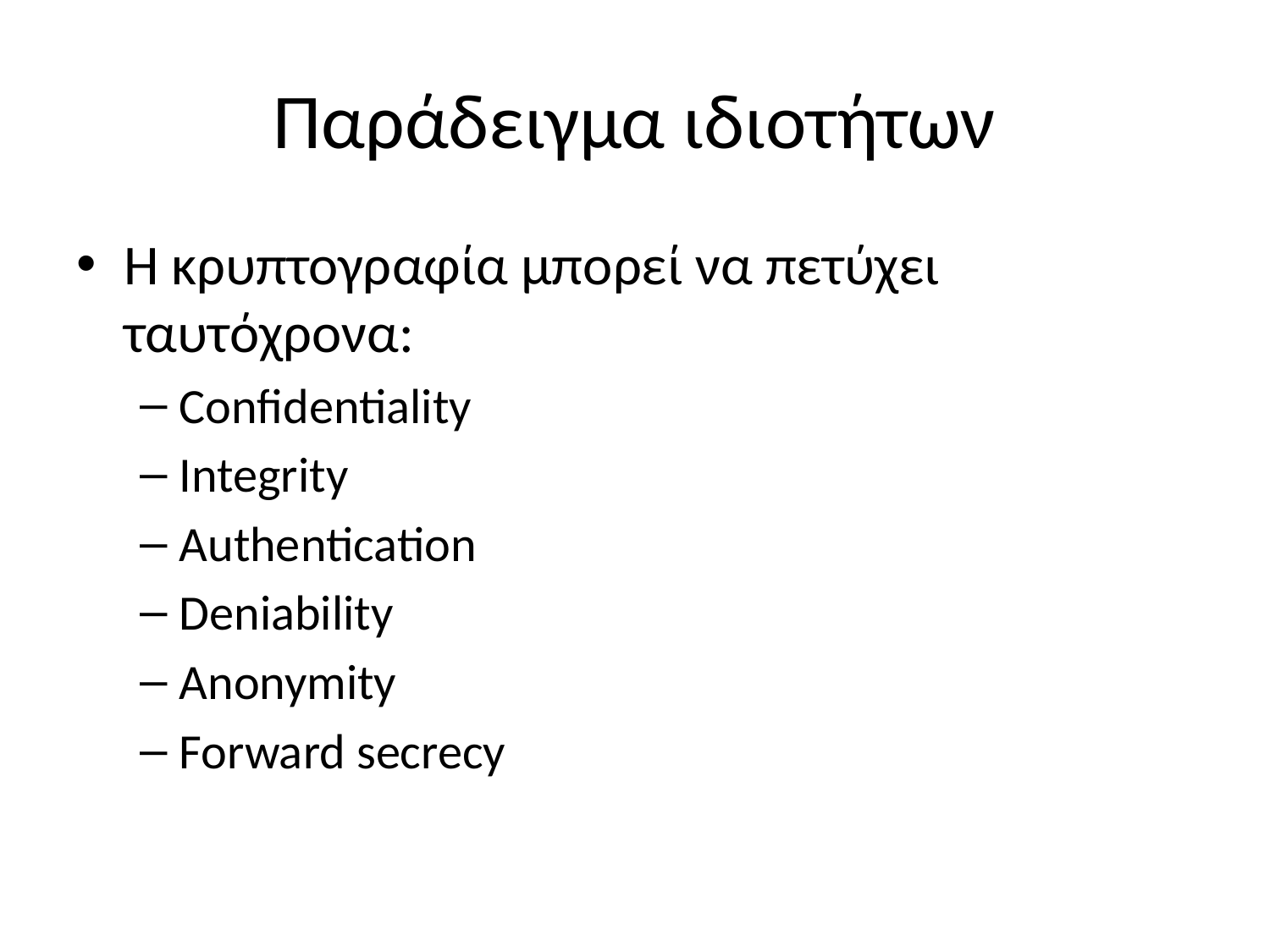

# Παράδειγμα ιδιοτήτων
Η κρυπτογραφία μπορεί να πετύχει ταυτόχρονα:
Confidentiality
Integrity
Authentication
Deniability
Anonymity
Forward secrecy